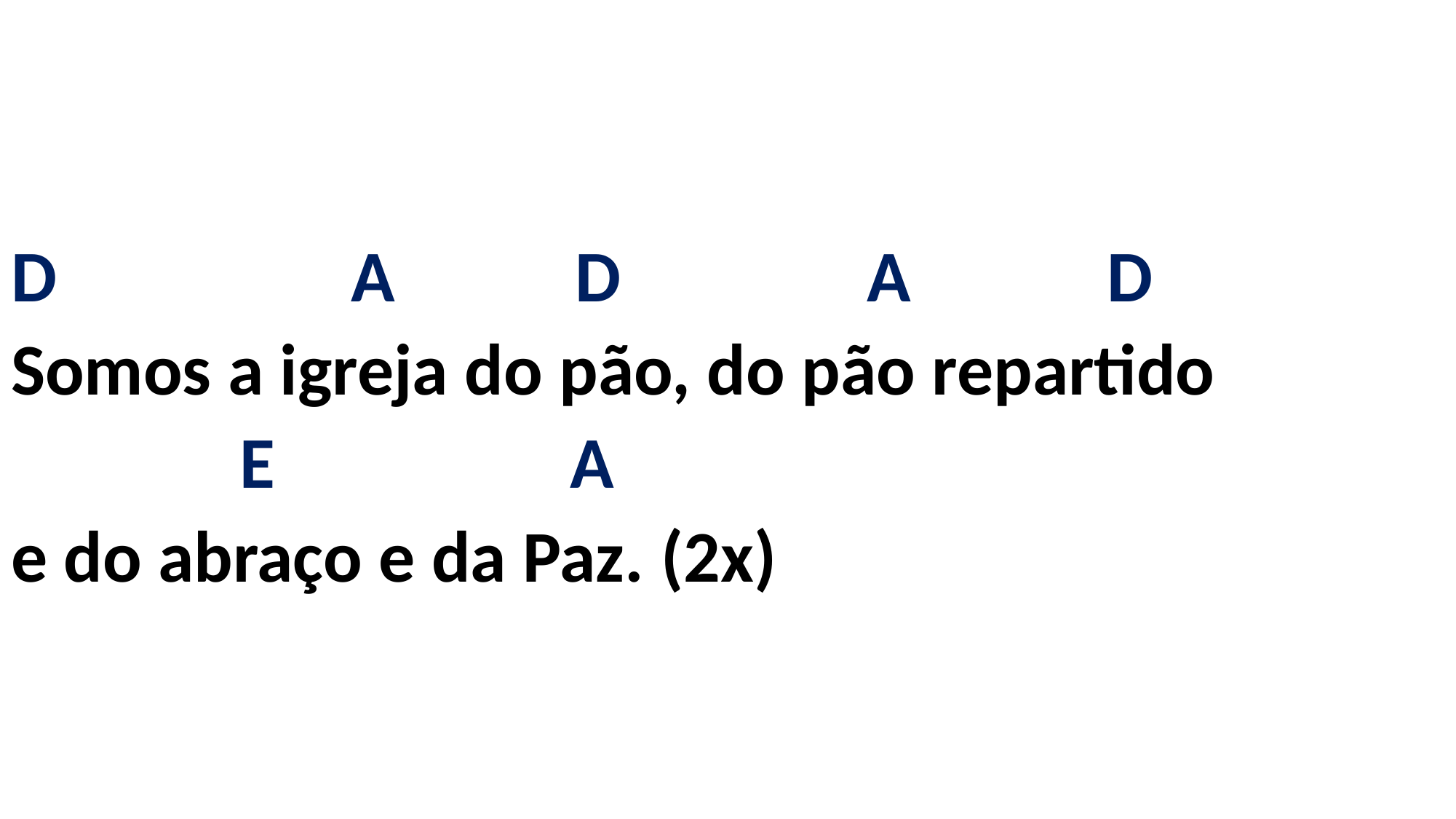

# D                  A           D               A            D Somos a igreja do pão, do pão repartido E                  A e do abraço e da Paz. (2x)